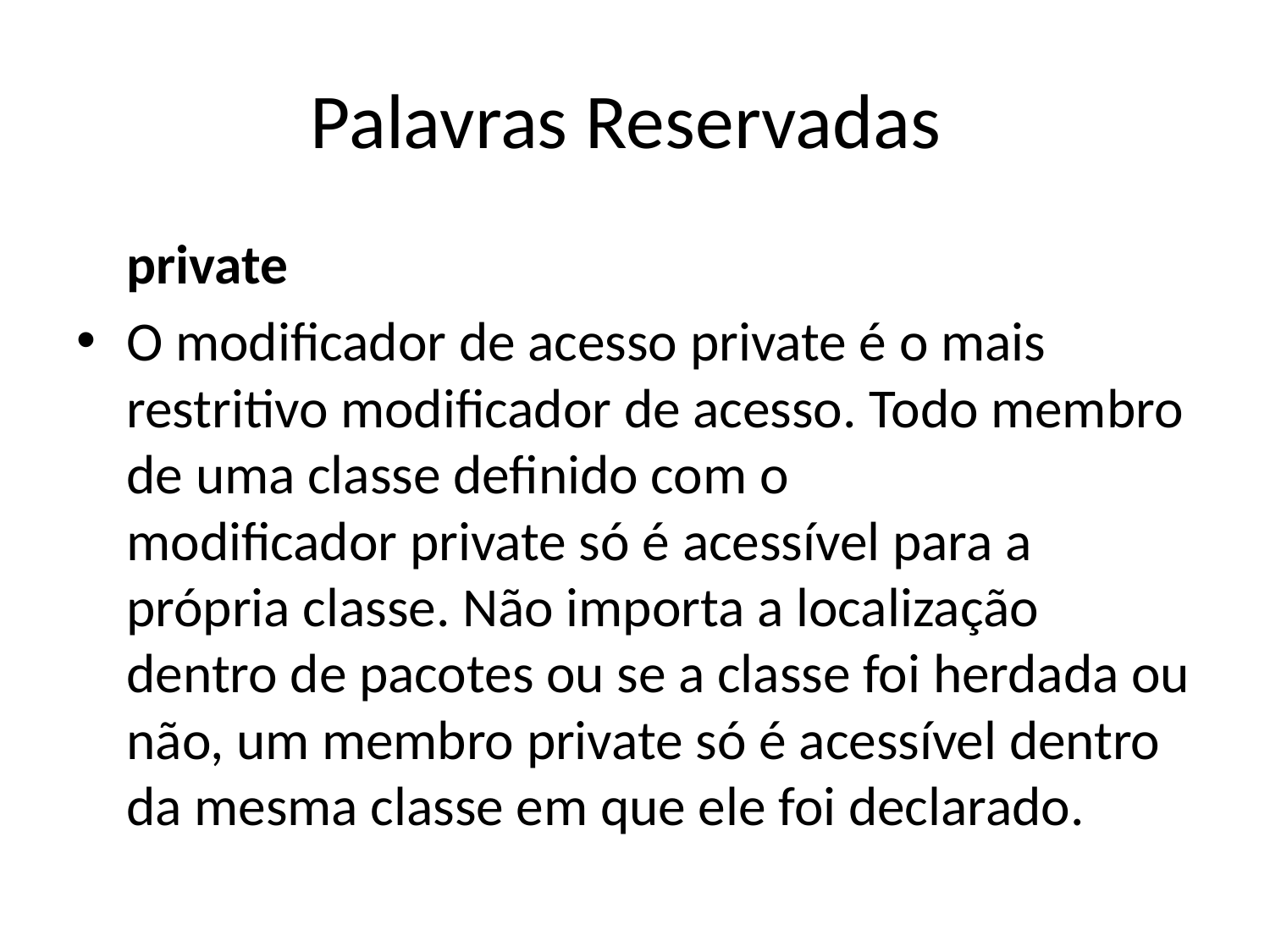

# Palavras Reservadas
				private
O modificador de acesso private é o mais restritivo modificador de acesso. Todo membro de uma classe definido com o modificador private só é acessível para a própria classe. Não importa a localização dentro de pacotes ou se a classe foi herdada ou não, um membro private só é acessível dentro da mesma classe em que ele foi declarado.